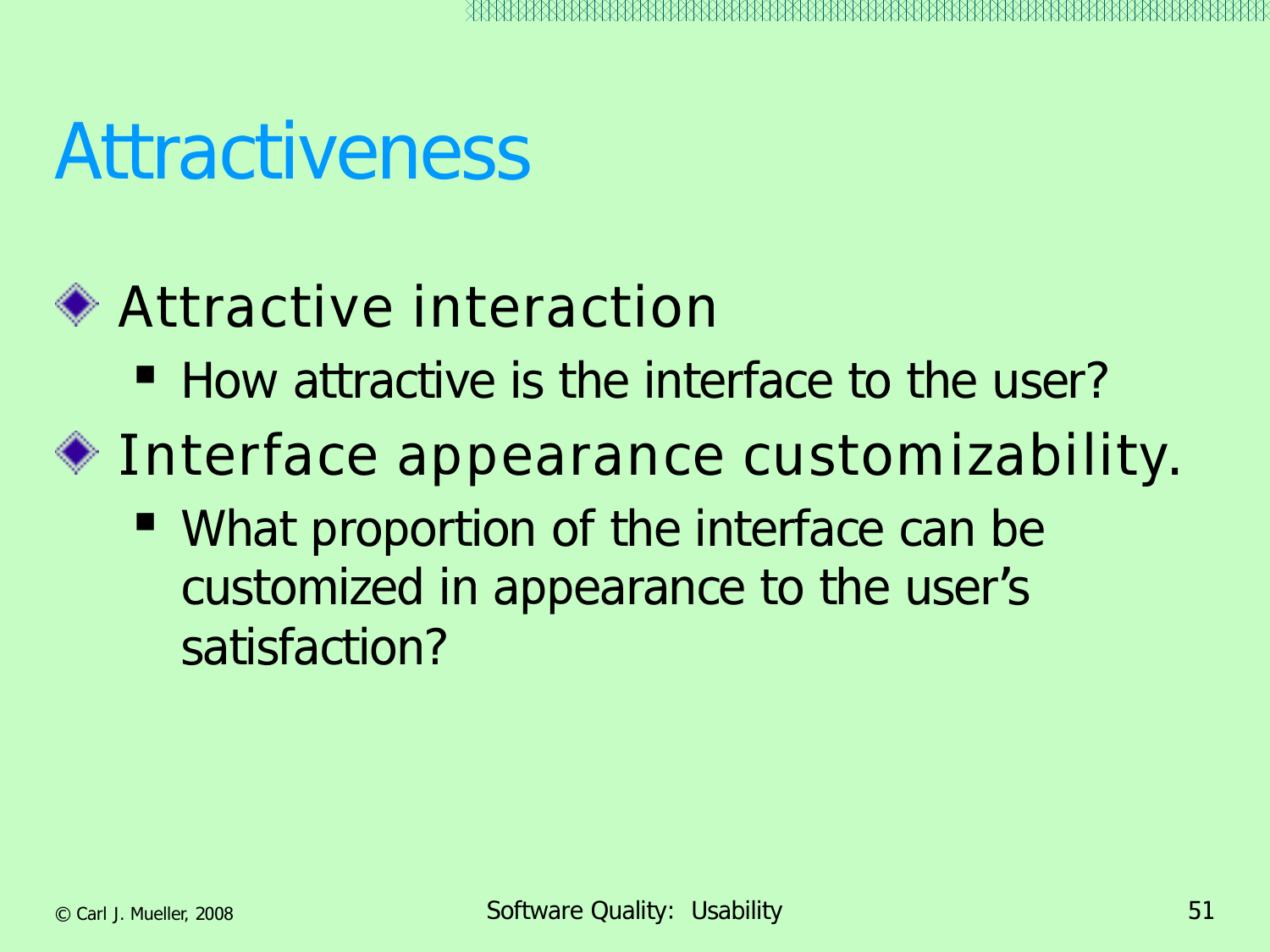

# Attractiveness
Attractive interaction
How attractive is the interface to the user?
Interface appearance customizability.
What proportion of the interface can be customized in appearance to the user’s satisfaction?
© Carl J. Mueller, 2008
Software Quality:  Usability
51